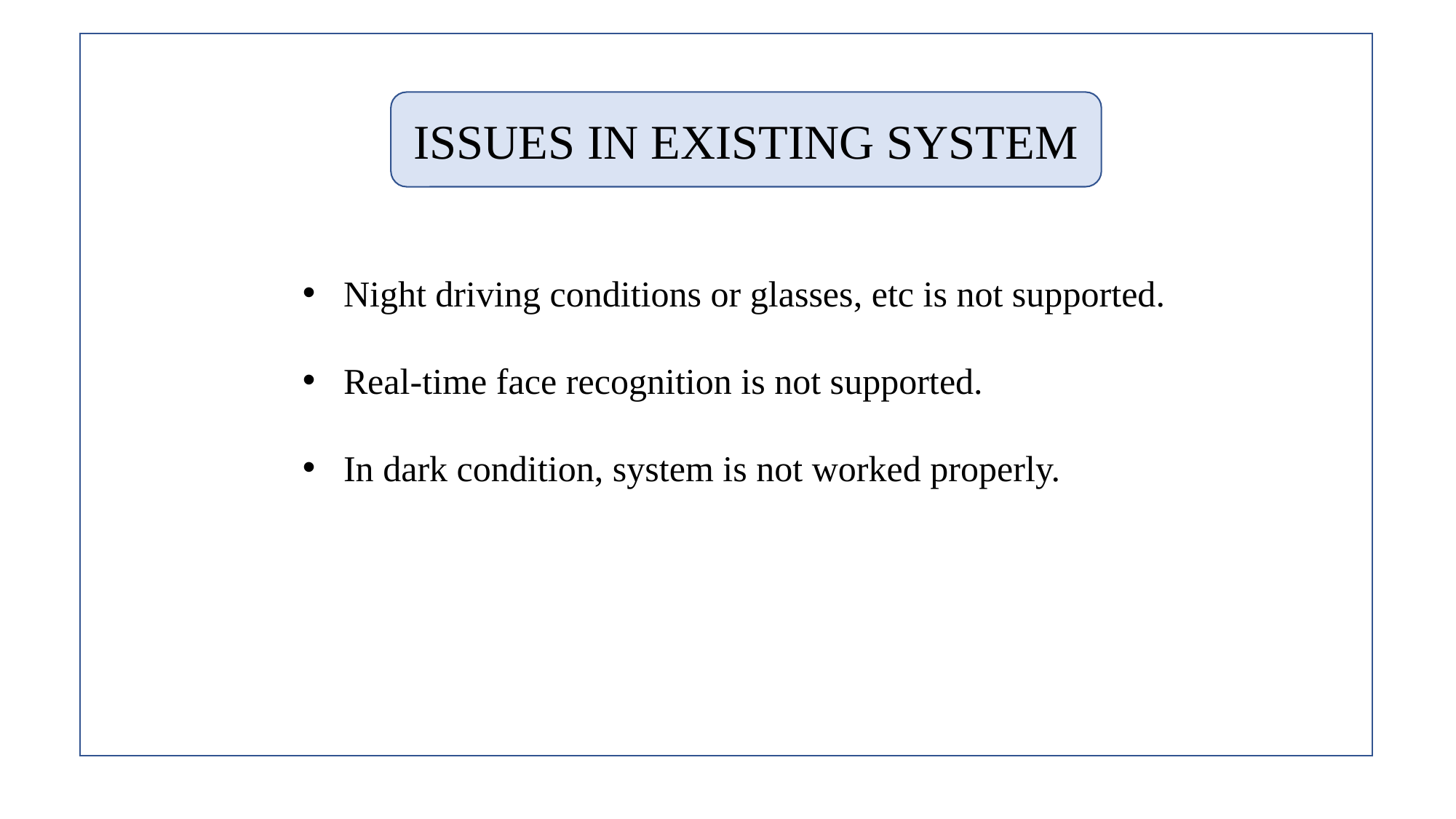

ISSUES IN EXISTING SYSTEM
Night driving conditions or glasses, etc is not supported.

Real-time face recognition is not supported.

In dark condition, system is not worked properly.